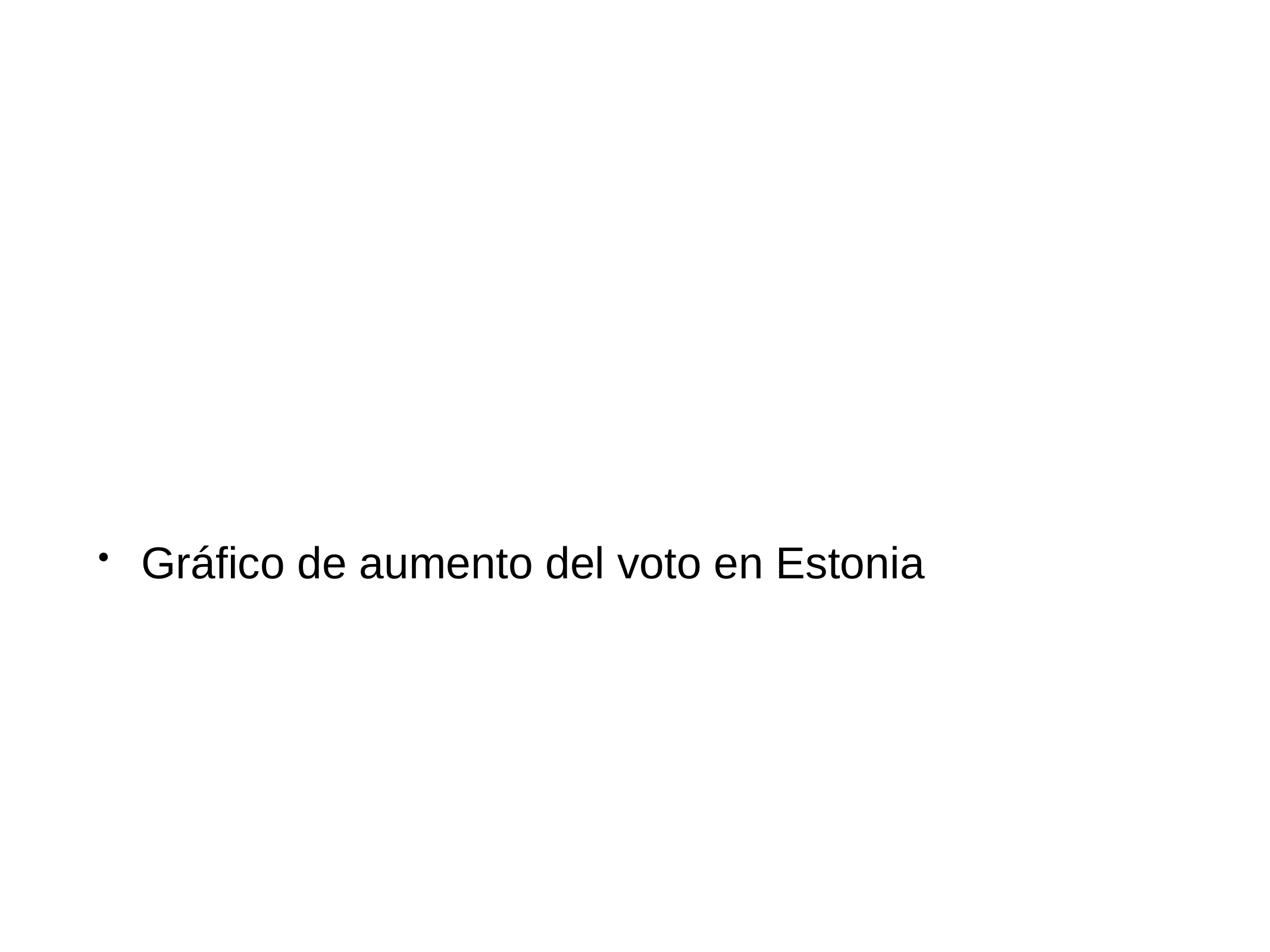

#
Gráfico de aumento del voto en Estonia